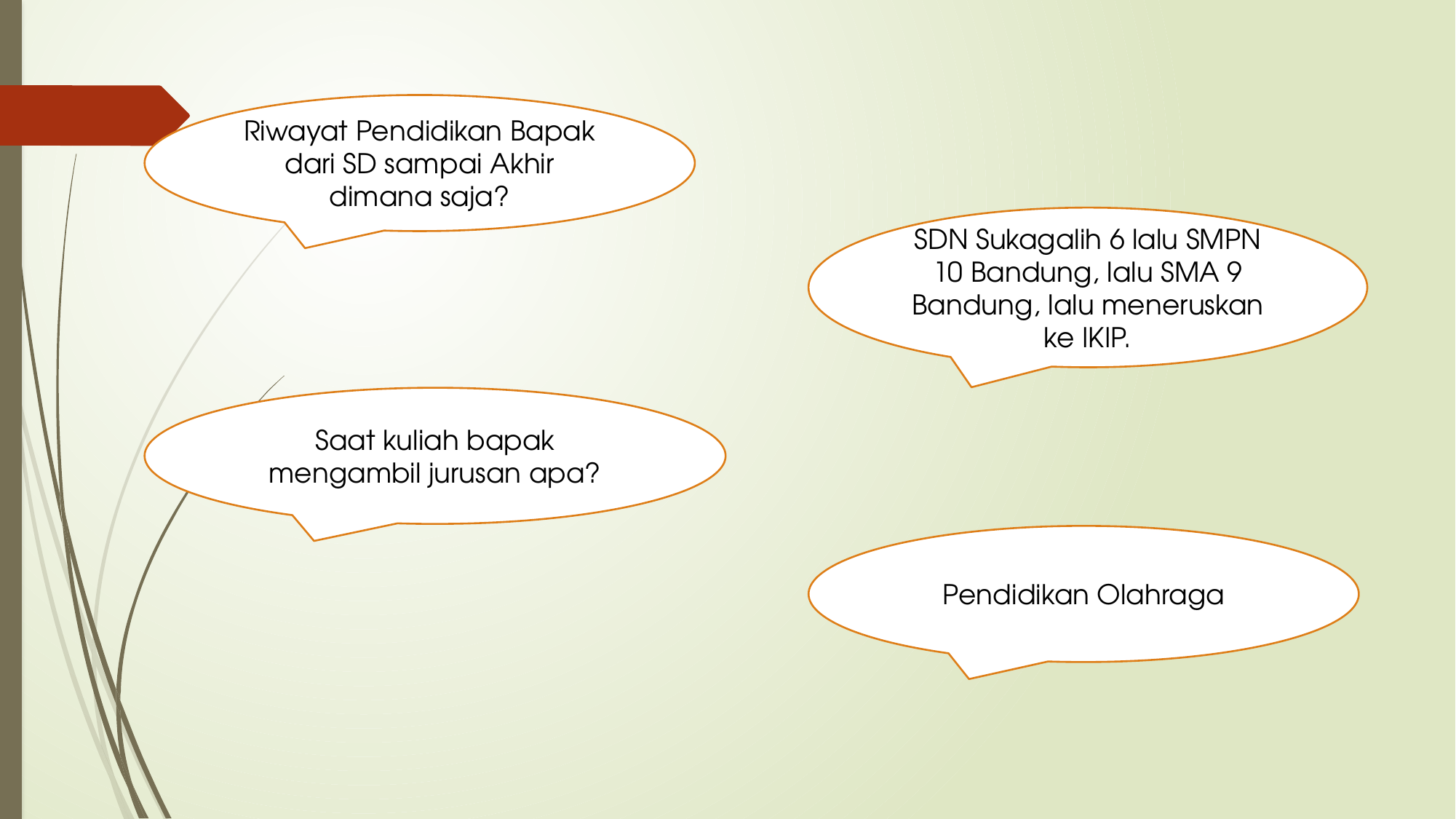

Riwayat Pendidikan Bapak dari SD sampai Akhir dimana saja?
SDN Sukagalih 6 lalu SMPN 10 Bandung, lalu SMA 9 Bandung, lalu meneruskan ke IKIP.
Saat kuliah bapak mengambil jurusan apa?
Pendidikan Olahraga